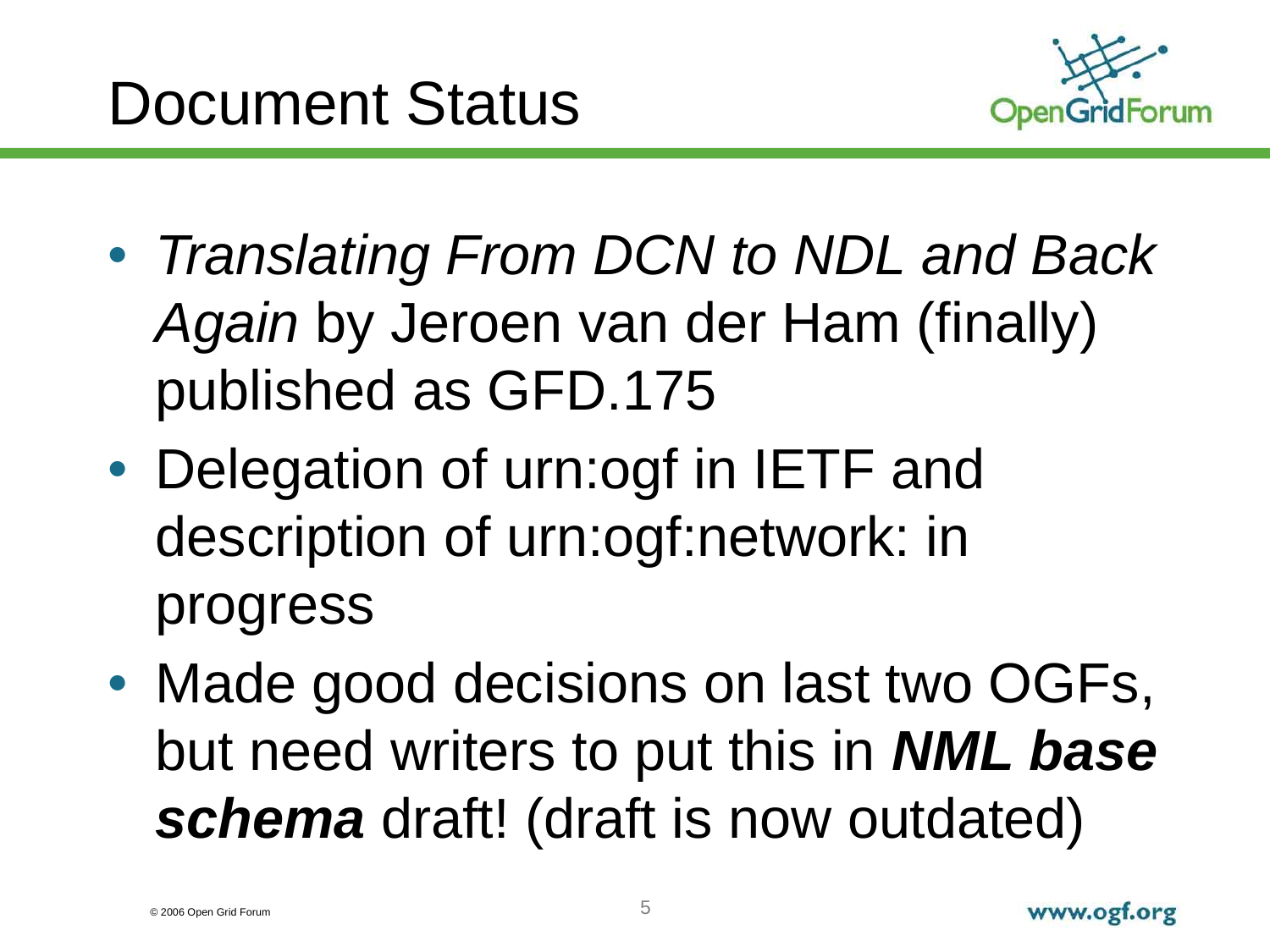

# Document Status
Translating From DCN to NDL and Back Again by Jeroen van der Ham (finally) published as GFD.175
Delegation of urn:ogf in IETF and description of urn:ogf:network: in progress
Made good decisions on last two OGFs, but need writers to put this in NML base schema draft! (draft is now outdated)

5